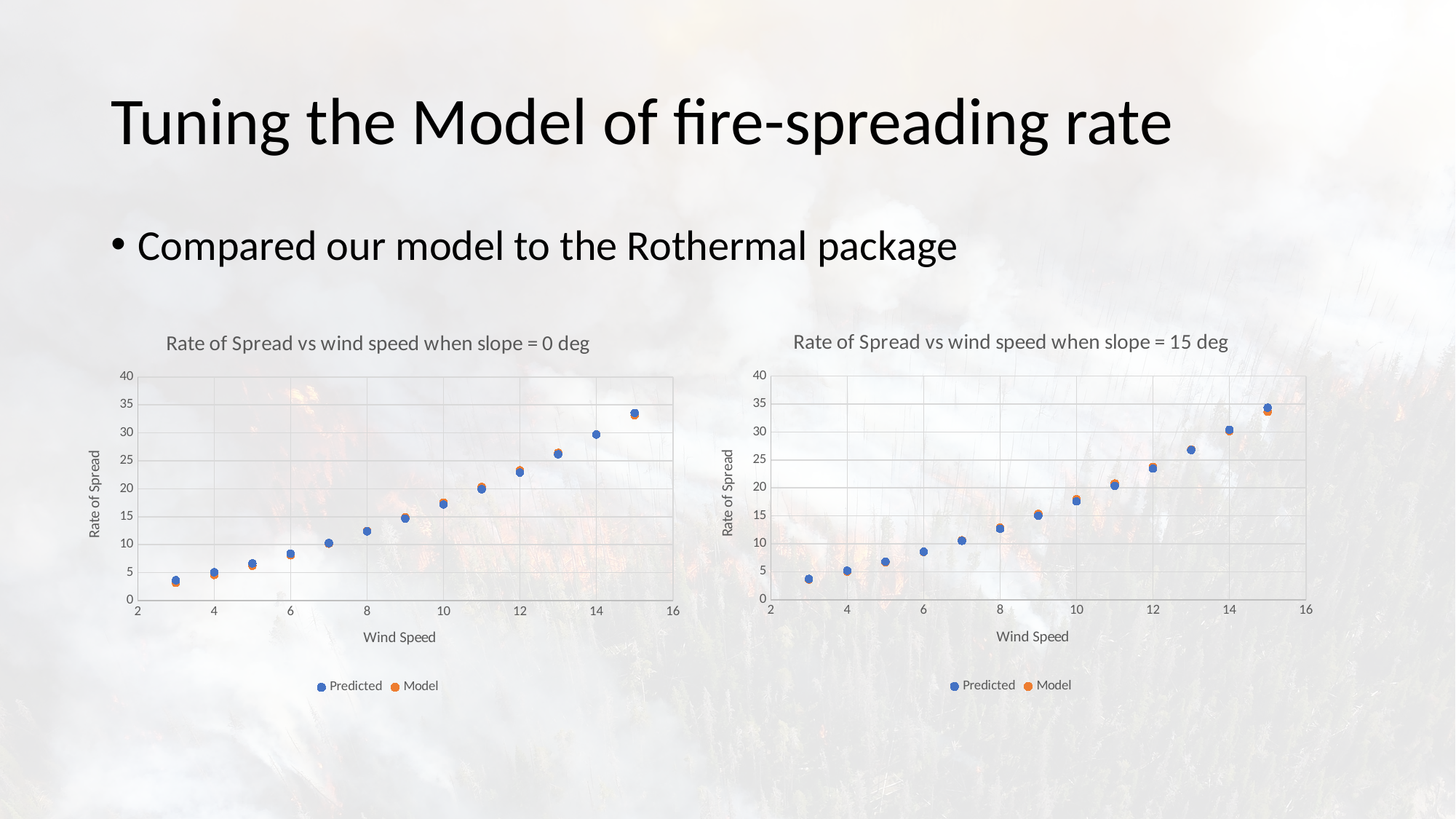

# Tuning the Model of fire-spreading rate
Compared our model to the Rothermal package

### Chart: Rate of Spread vs wind speed when slope = 15 deg

| Category |  |  |
|---|---|---|

### Chart: Rate of Spread vs wind speed when slope = 0 deg

| Category |  |  |
|---|---|---|